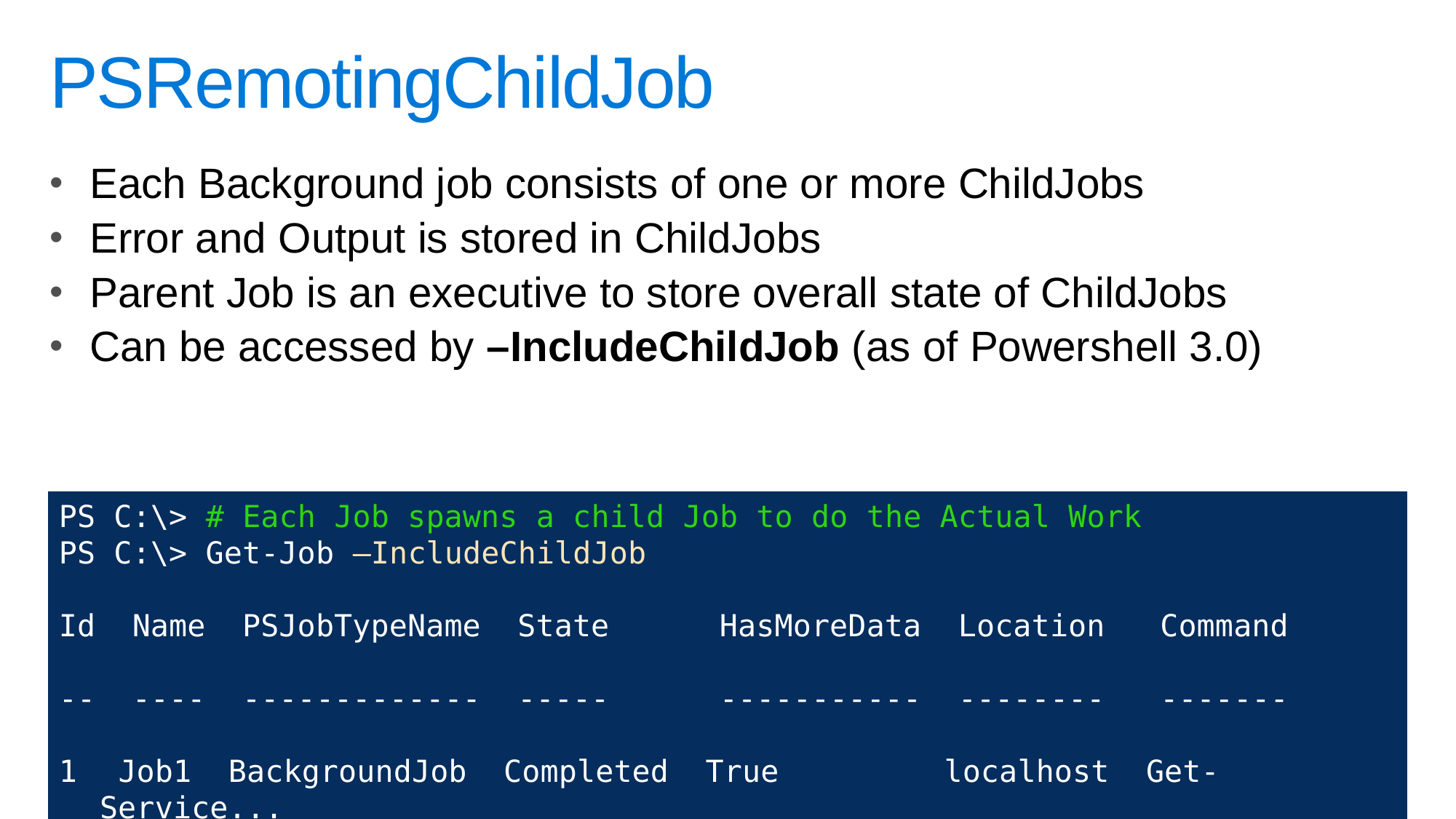

# PSRemotingChildJob
Each Background job consists of one or more ChildJobs
Error and Output is stored in ChildJobs
Parent Job is an executive to store overall state of ChildJobs
Can be accessed by –IncludeChildJob (as of Powershell 3.0)
PS C:\> # Each Job spawns a child Job to do the Actual Work
PS C:\> Get-Job –IncludeChildJob

Id  Name  PSJobTypeName  State      HasMoreData  Location   Command
--  ----  -------------  -----      -----------  --------   -------
 Job1  BackgroundJob  Completed  True         localhost  Get-Service...
 Job2                 Completed  True         localhost  Get-Service...